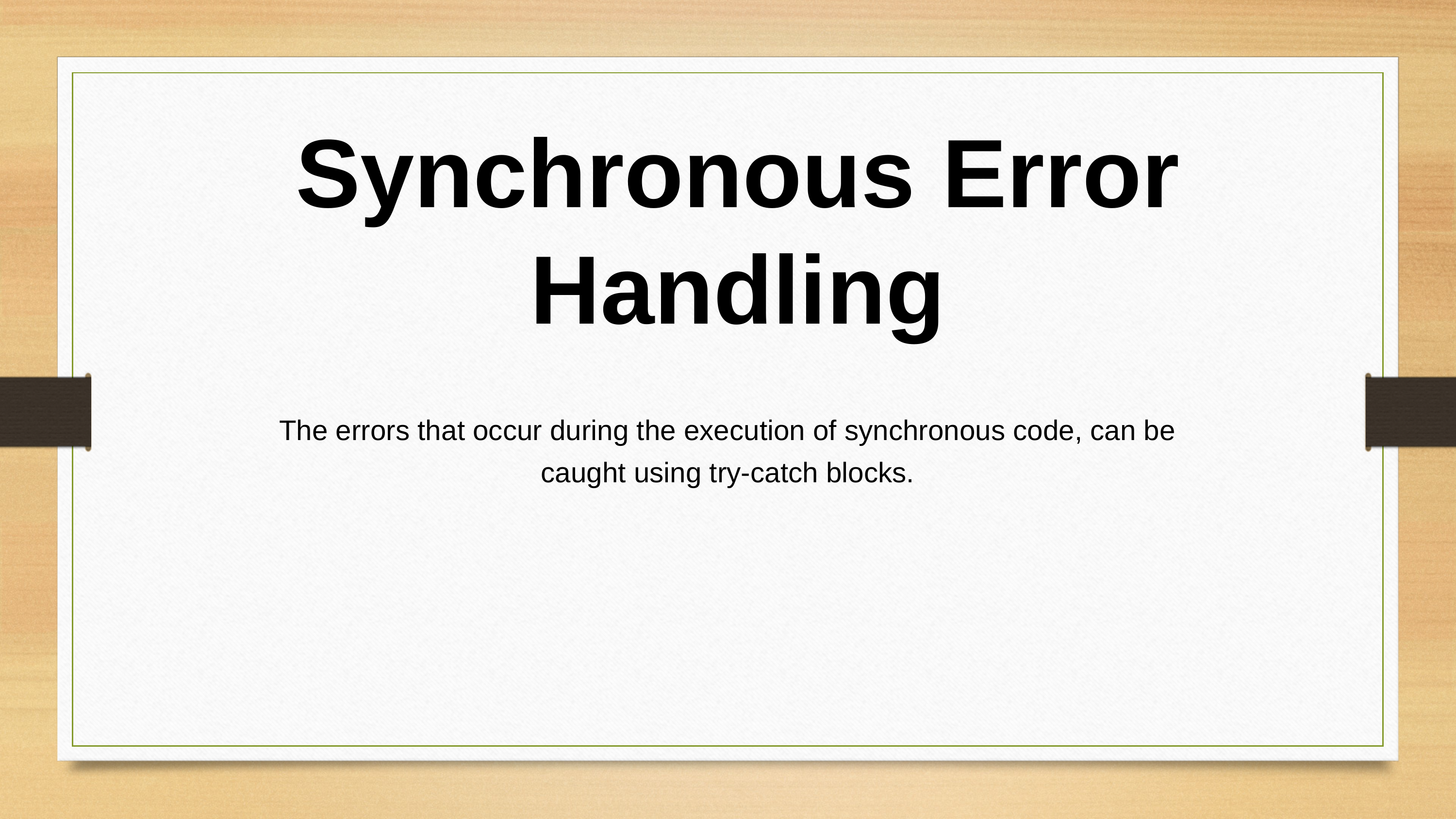

Synchronous Error Handling
The errors that occur during the execution of synchronous code, can be caught using try-catch blocks.